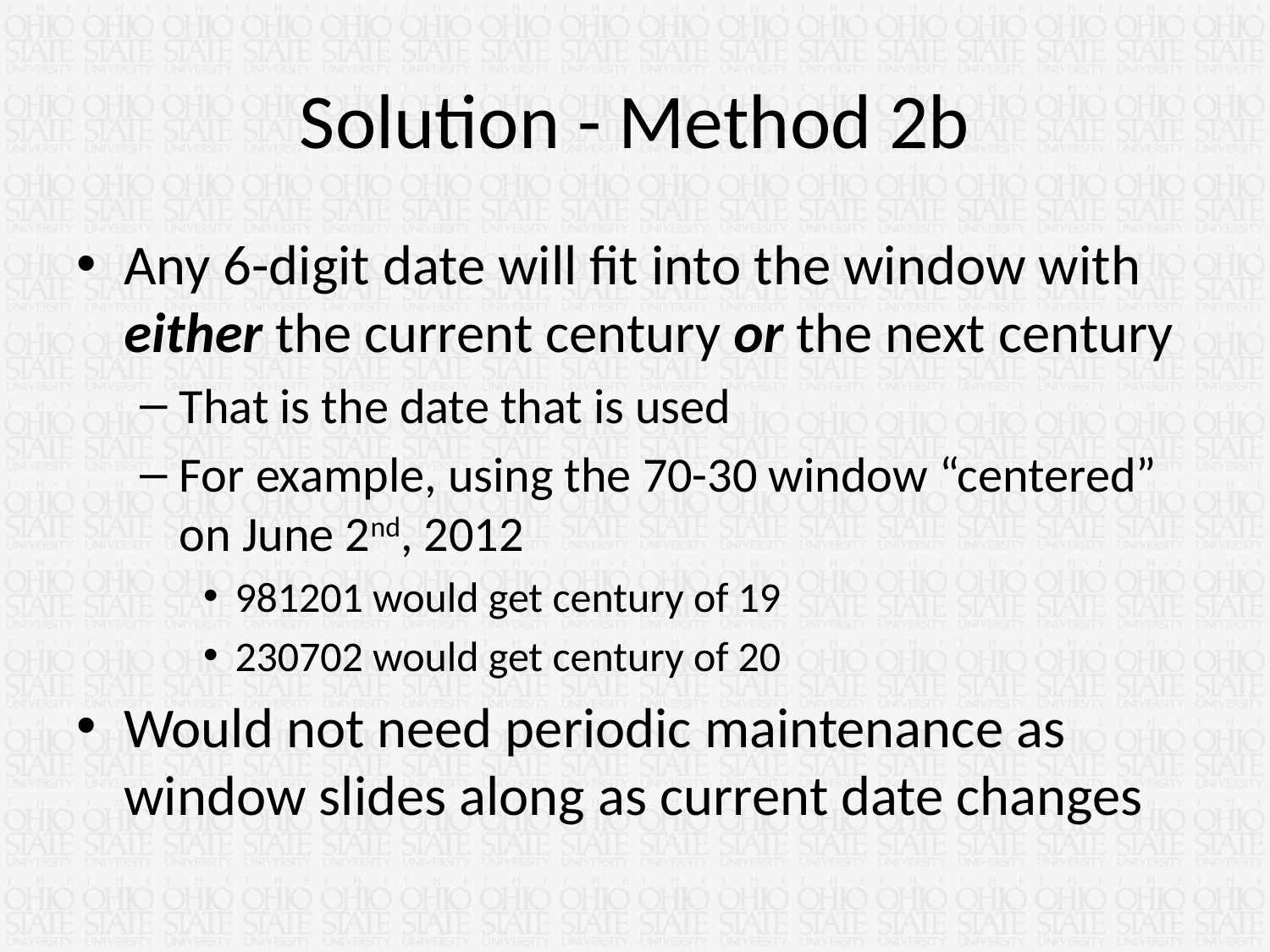

# Solution - Method 2b
Any 6-digit date will fit into the window with either the current century or the next century
That is the date that is used
For example, using the 70-30 window “centered” on June 2nd, 2012
981201 would get century of 19
230702 would get century of 20
Would not need periodic maintenance as window slides along as current date changes